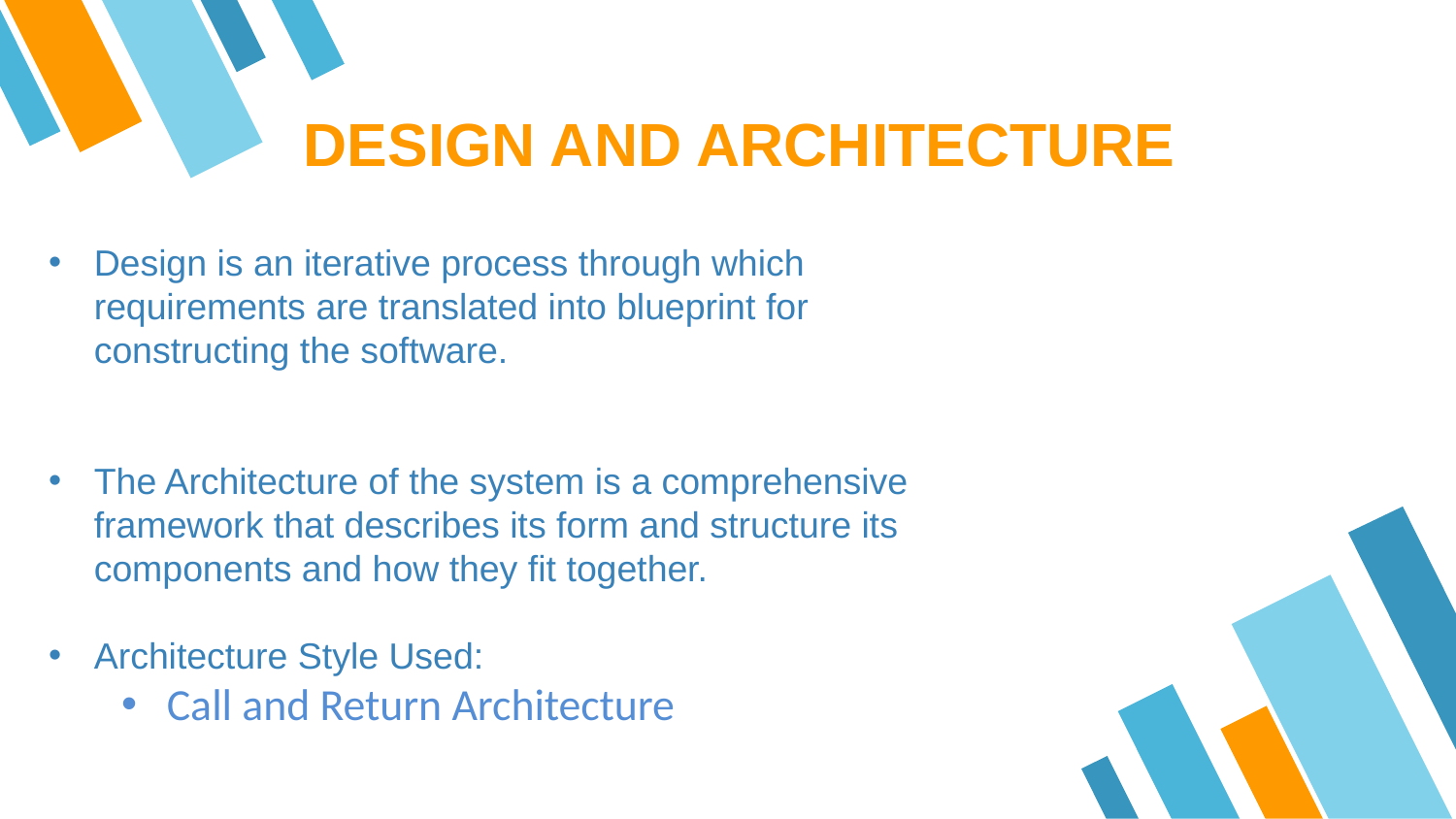

DESIGN AND ARCHITECTURE
Design is an iterative process through which requirements are translated into blueprint for constructing the software.

The Architecture of the system is a comprehensive framework that describes its form and structure its components and how they fit together.

Architecture Style Used:
Call and Return Architecture